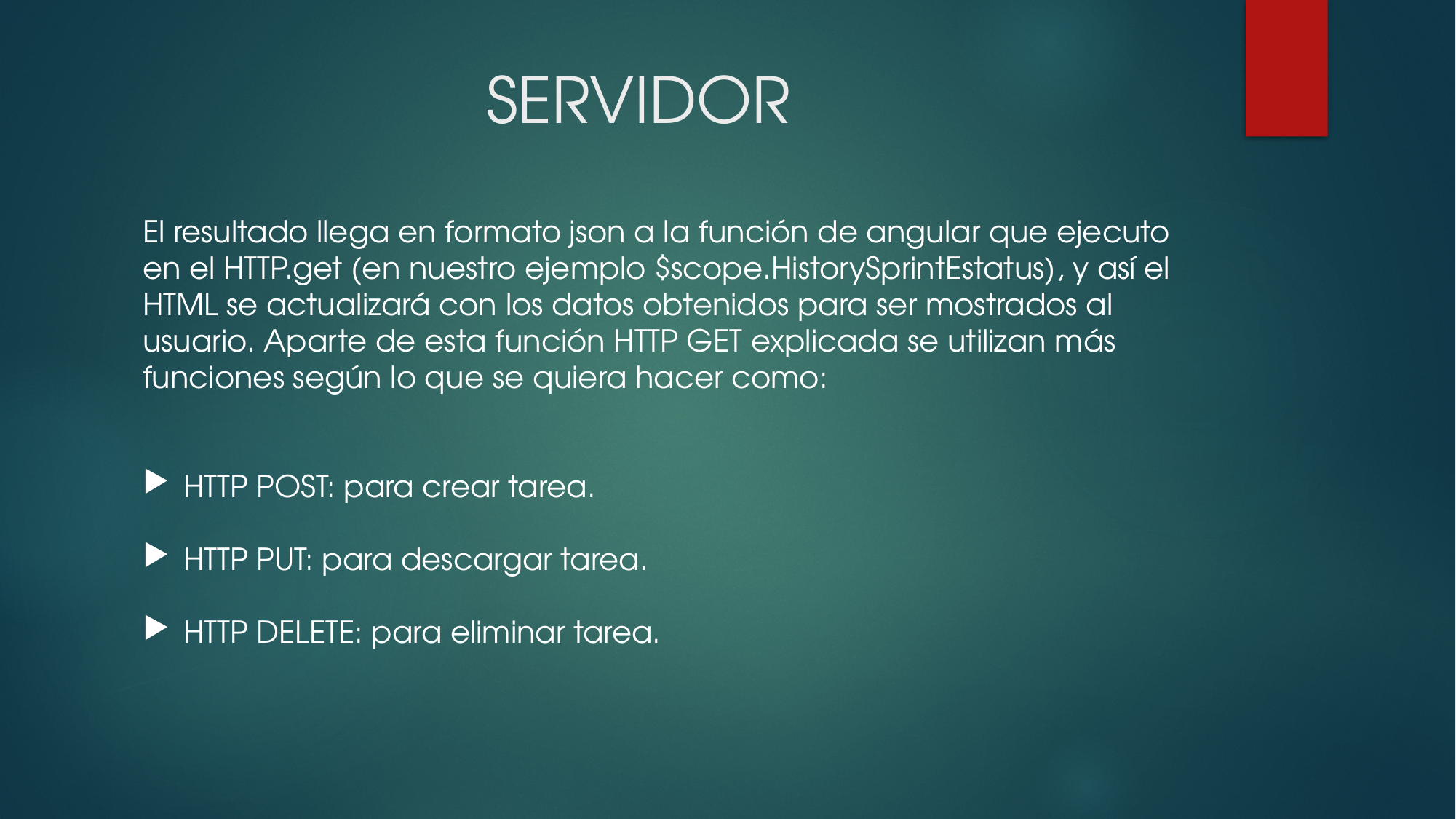

# SERVIDOR
El resultado llega en formato json a la función de angular que ejecuto en el HTTP.get (en nuestro ejemplo $scope.HistorySprintEstatus), y así el HTML se actualizará con los datos obtenidos para ser mostrados al usuario. Aparte de esta función HTTP GET explicada se utilizan más funciones según lo que se quiera hacer como:

HTTP POST: para crear tarea.

HTTP PUT: para descargar tarea.

HTTP DELETE: para eliminar tarea.